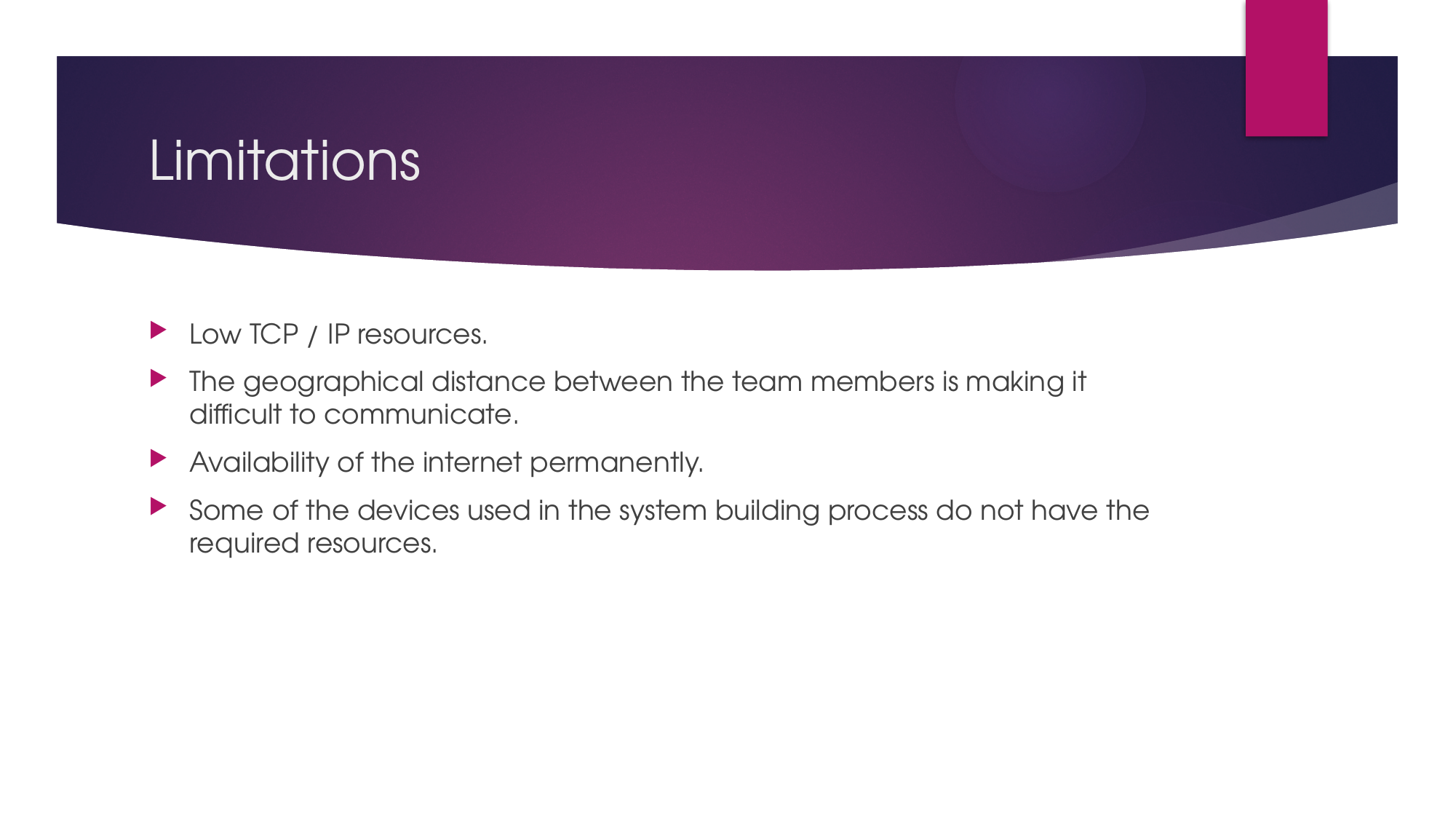

# Limitations
Low TCP / IP resources.
The geographical distance between the team members is making it difficult to communicate.
Availability of the internet permanently.
Some of the devices used in the system building process do not have the required resources.